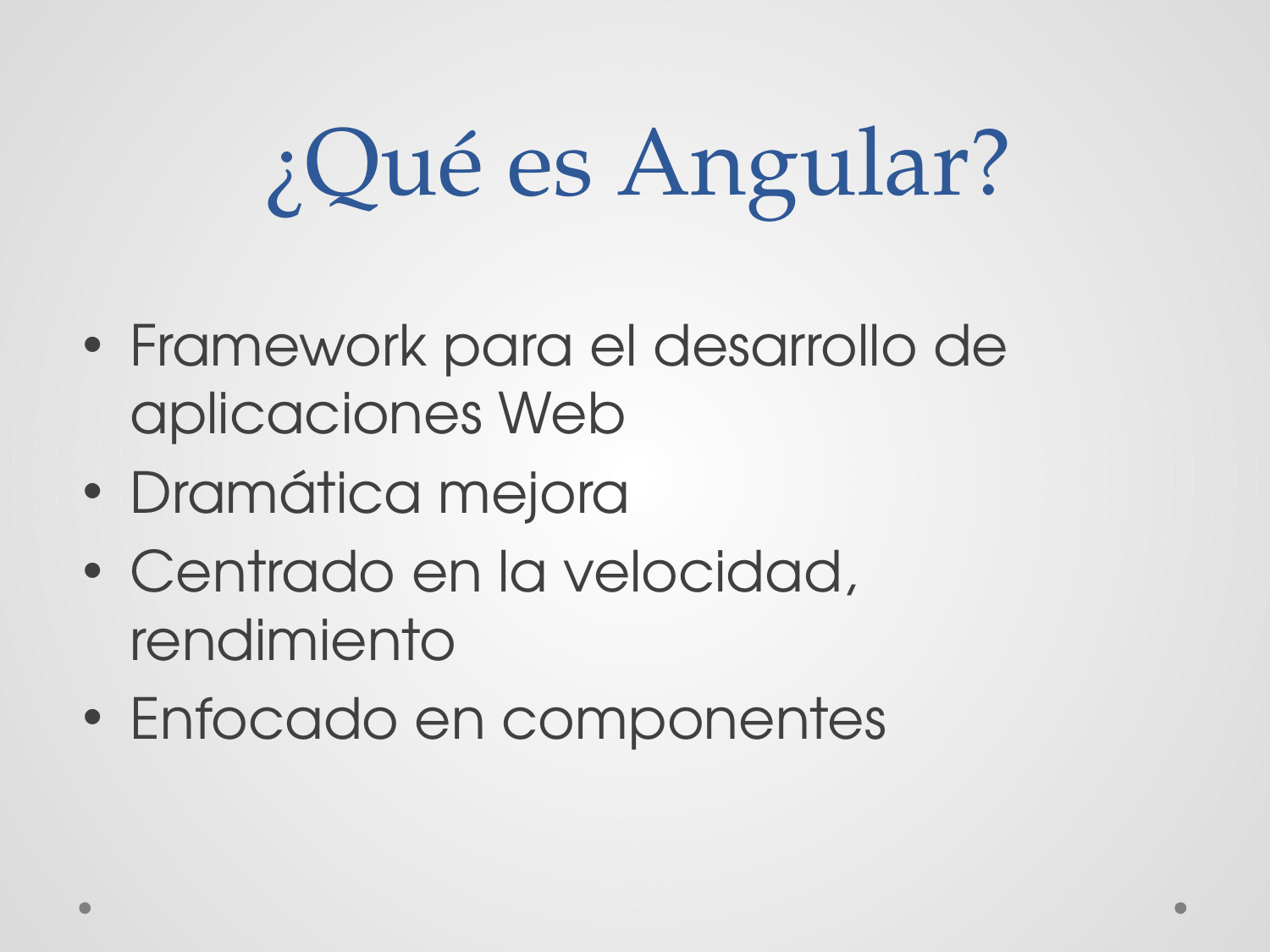

# ¿Qué es Angular?

Framework para el desarrollo de aplicaciones Web
Dramática mejora
Centrado en la velocidad, rendimiento
Enfocado en componentes